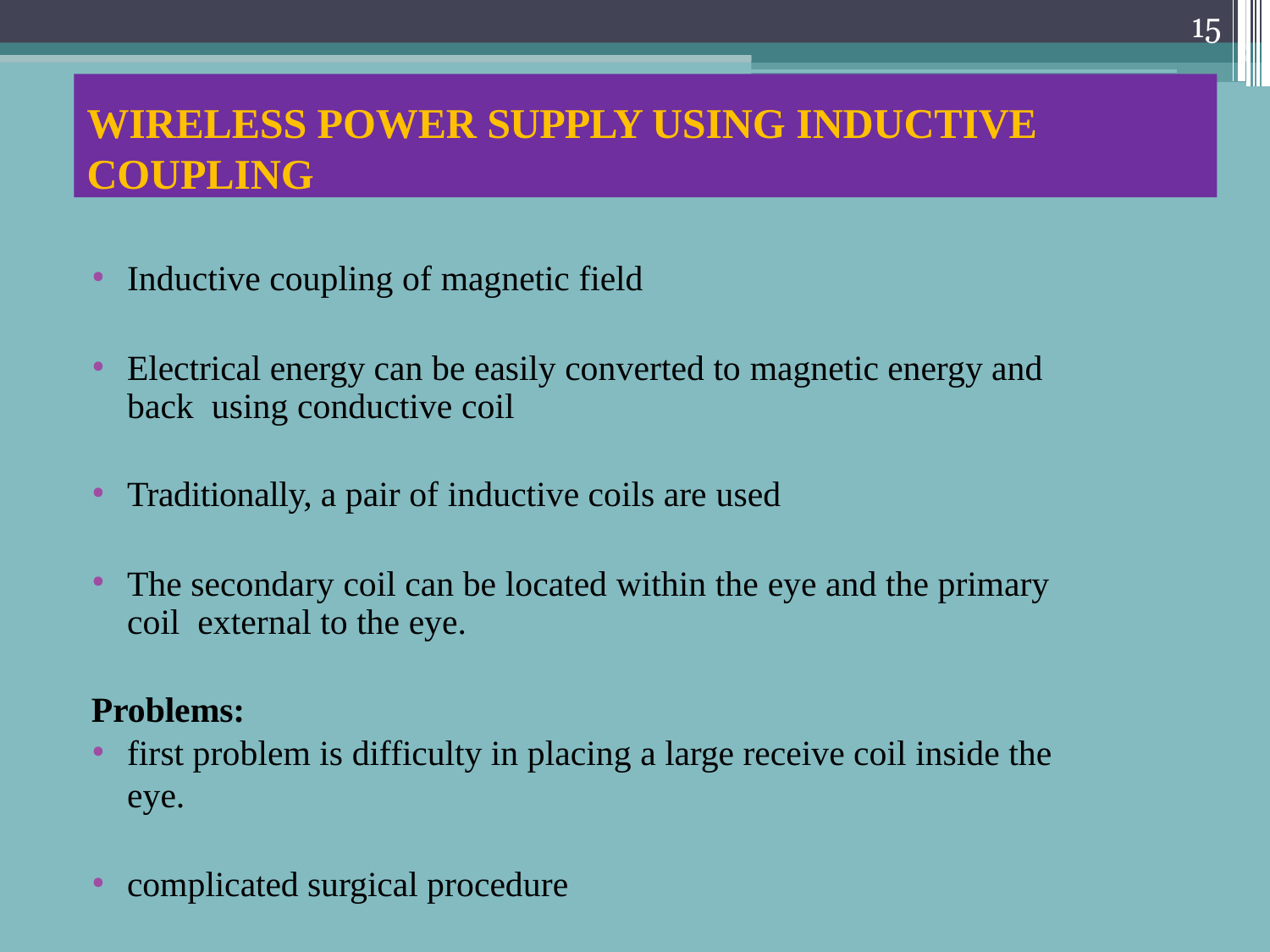

15

WIRELESS POWER SUPPLY USING INDUCTIVE
COUPLING

Inductive coupling of magnetic field

Electrical energy can be easily converted to magnetic energy and back  using conductive coil

Traditionally, a pair of inductive coils are used

The secondary coil can be located within the eye and the primary coil  external to the eye.

Problems:
first problem is difficulty in placing a large receive coil inside the eye.

complicated surgical procedure